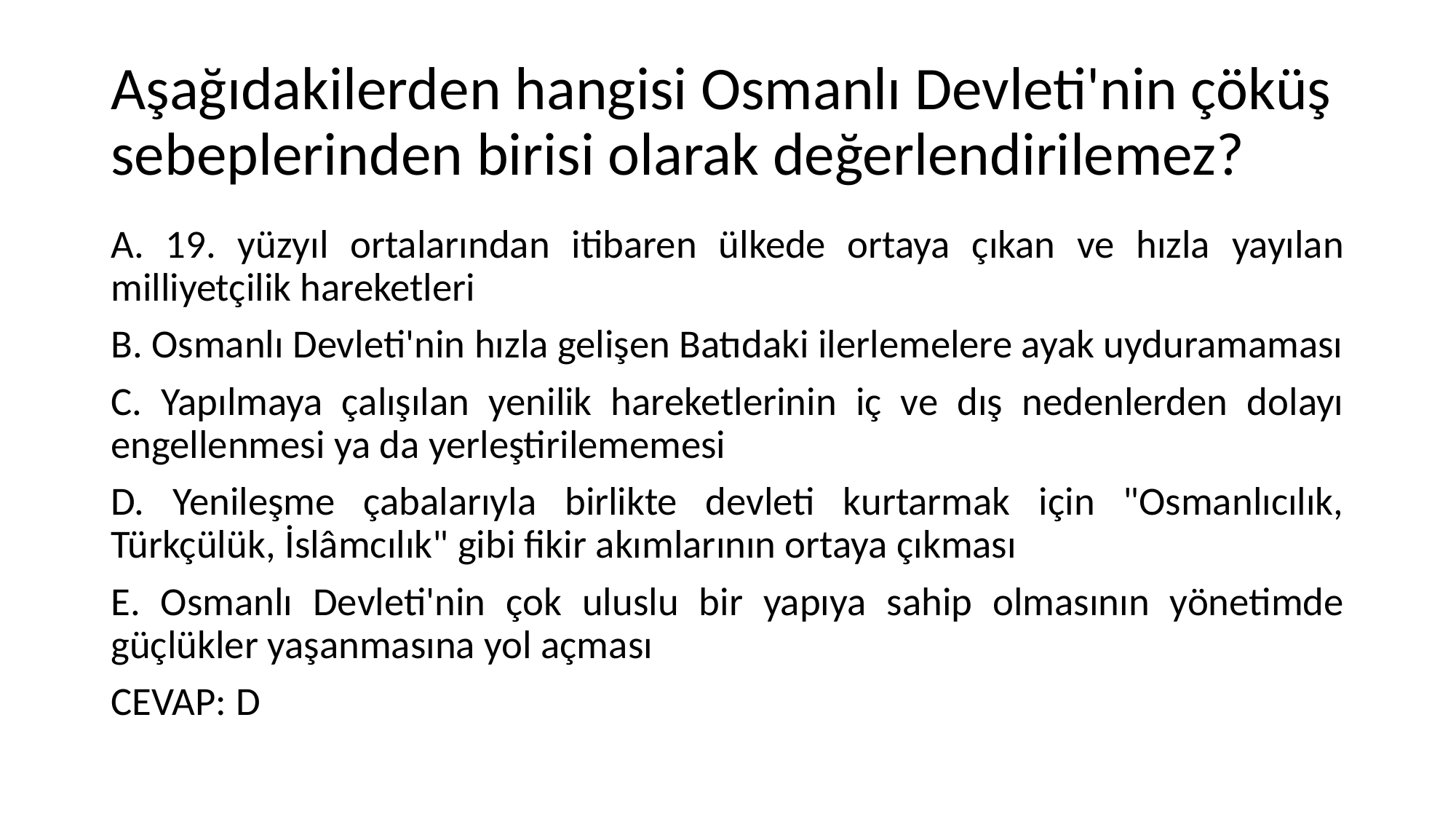

# Aşağıdakilerden hangisi Osmanlı Devleti'nin çöküş sebeplerinden birisi olarak değerlendirilemez?
A. 19. yüzyıl ortalarından itibaren ülkede ortaya çıkan ve hızla yayılan milliyetçilik hareketleri
B. Osmanlı Devleti'nin hızla gelişen Batıdaki ilerlemelere ayak uyduramaması
C. Yapılmaya çalışılan yenilik hareketlerinin iç ve dış nedenlerden dolayı engellenmesi ya da yerleştirilememesi
D. Yenileşme çabalarıyla birlikte devleti kurtarmak için "Osmanlıcılık, Türkçülük, İslâmcılık" gibi fikir akımlarının ortaya çıkması
E. Osmanlı Devleti'nin çok uluslu bir yapıya sahip olmasının yönetimde güçlükler yaşanmasına yol açması
CEVAP: D